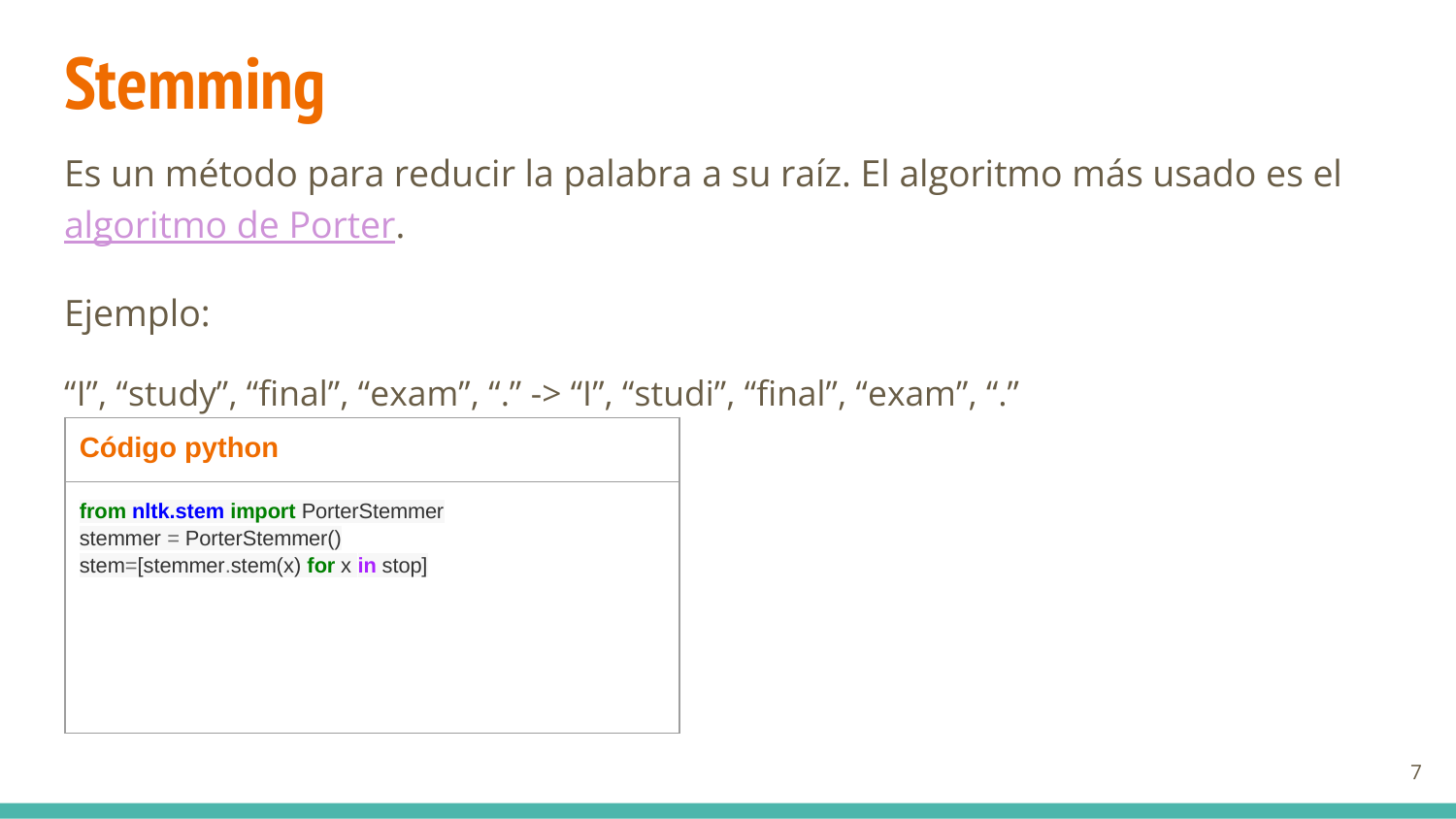

# Stemming
Es un método para reducir la palabra a su raíz. El algoritmo más usado es el algoritmo de Porter.
Ejemplo:
“I”, “study”, “final”, “exam”, “.” -> “I”, “studi”, “final”, “exam”, “.”

| Código python |
| --- |
| from nltk.stem import PorterStemmer stemmer = PorterStemmer() stem=[stemmer.stem(x) for x in stop] |
7